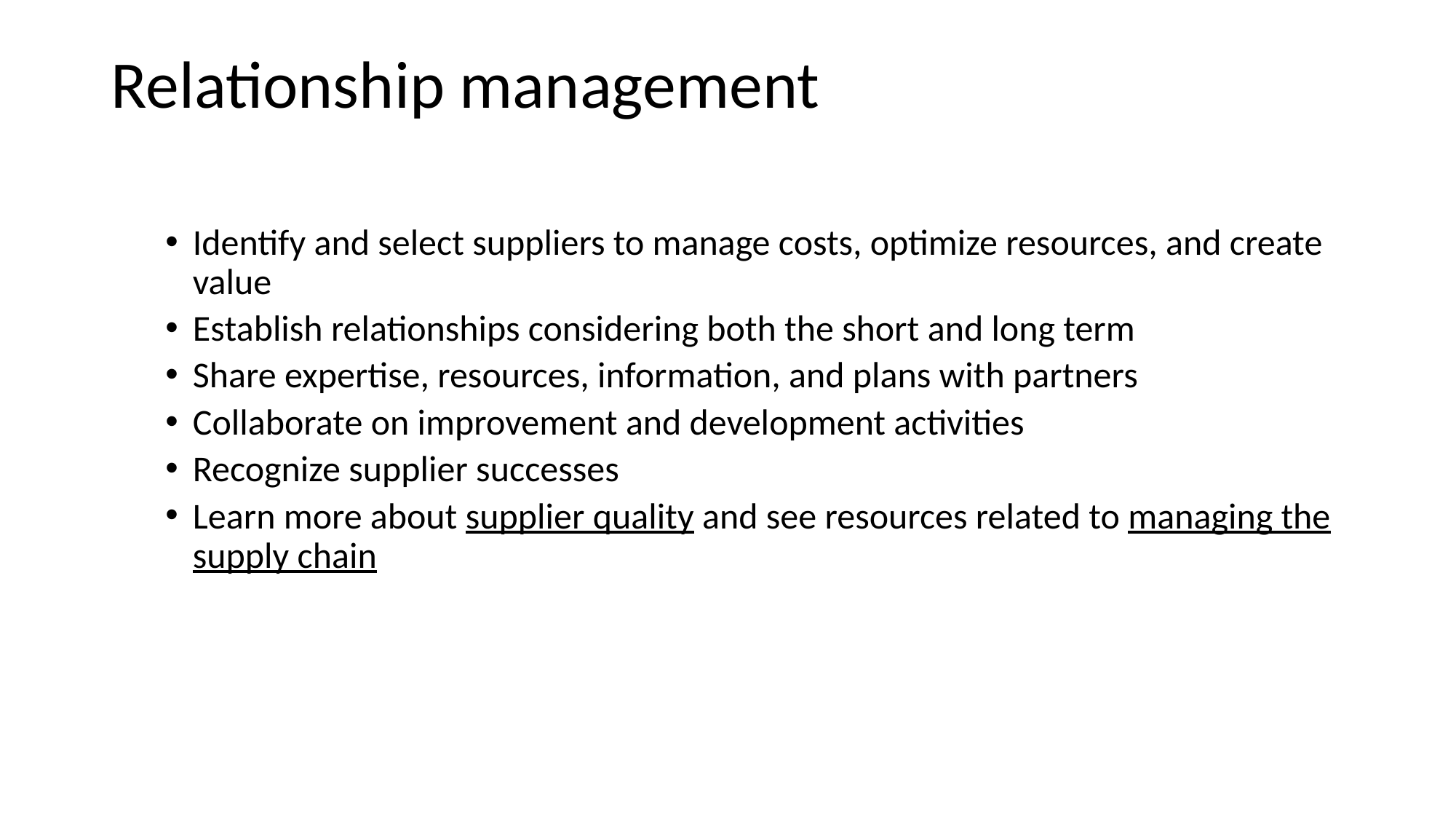

# Relationship management
Identify and select suppliers to manage costs, optimize resources, and create value
Establish relationships considering both the short and long term
Share expertise, resources, information, and plans with partners
Collaborate on improvement and development activities
Recognize supplier successes
Learn more about supplier quality and see resources related to managing the supply chain